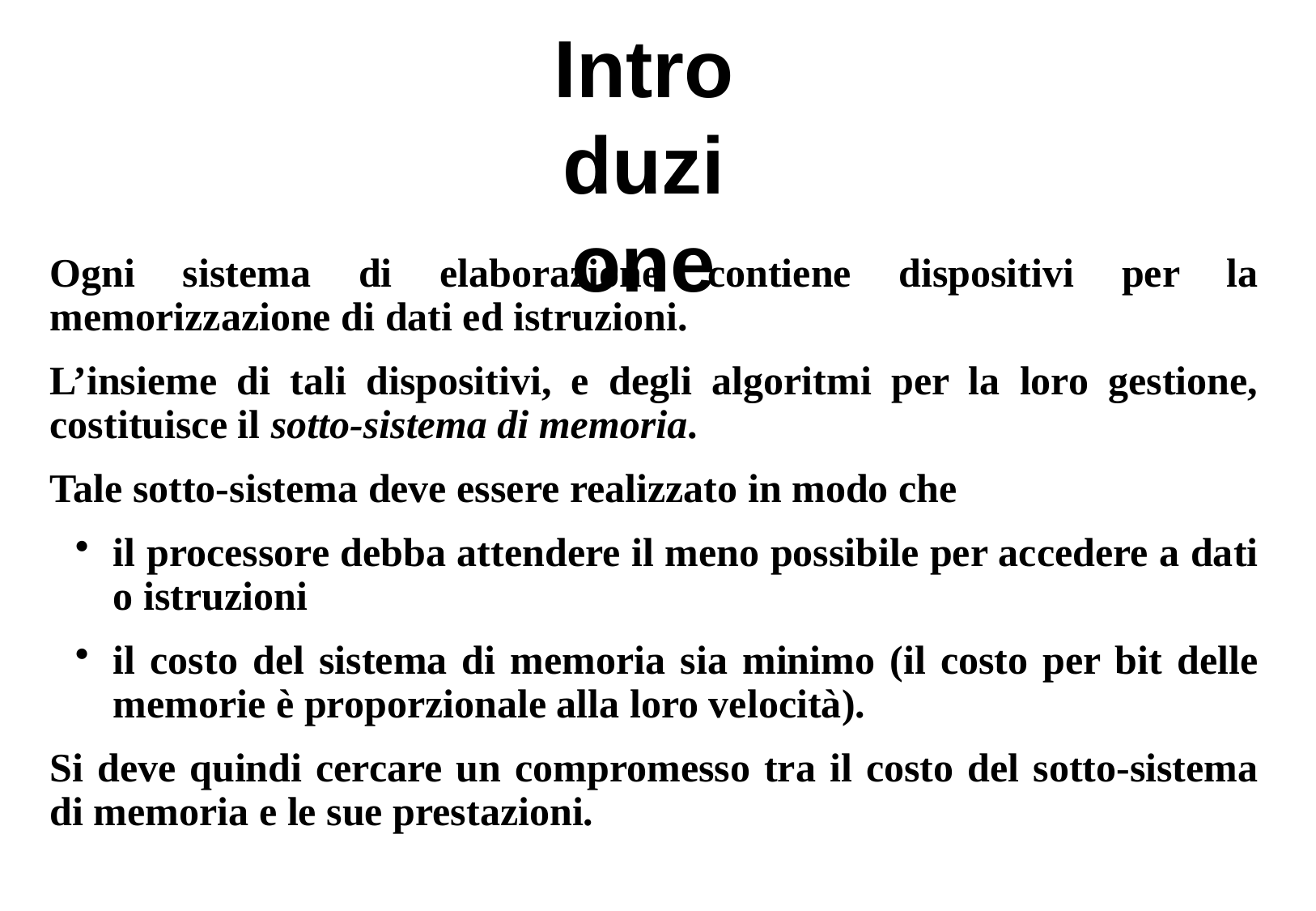

# Introduzione
Ogni sistema di elaborazione contiene dispositivi per la memorizzazione di dati ed istruzioni.
L’insieme di tali dispositivi, e degli algoritmi per la loro gestione, costituisce il sotto-sistema di memoria.
Tale sotto-sistema deve essere realizzato in modo che
il processore debba attendere il meno possibile per accedere a dati o istruzioni
il costo del sistema di memoria sia minimo (il costo per bit delle memorie è proporzionale alla loro velocità).
Si deve quindi cercare un compromesso tra il costo del sotto-sistema di memoria e le sue prestazioni.